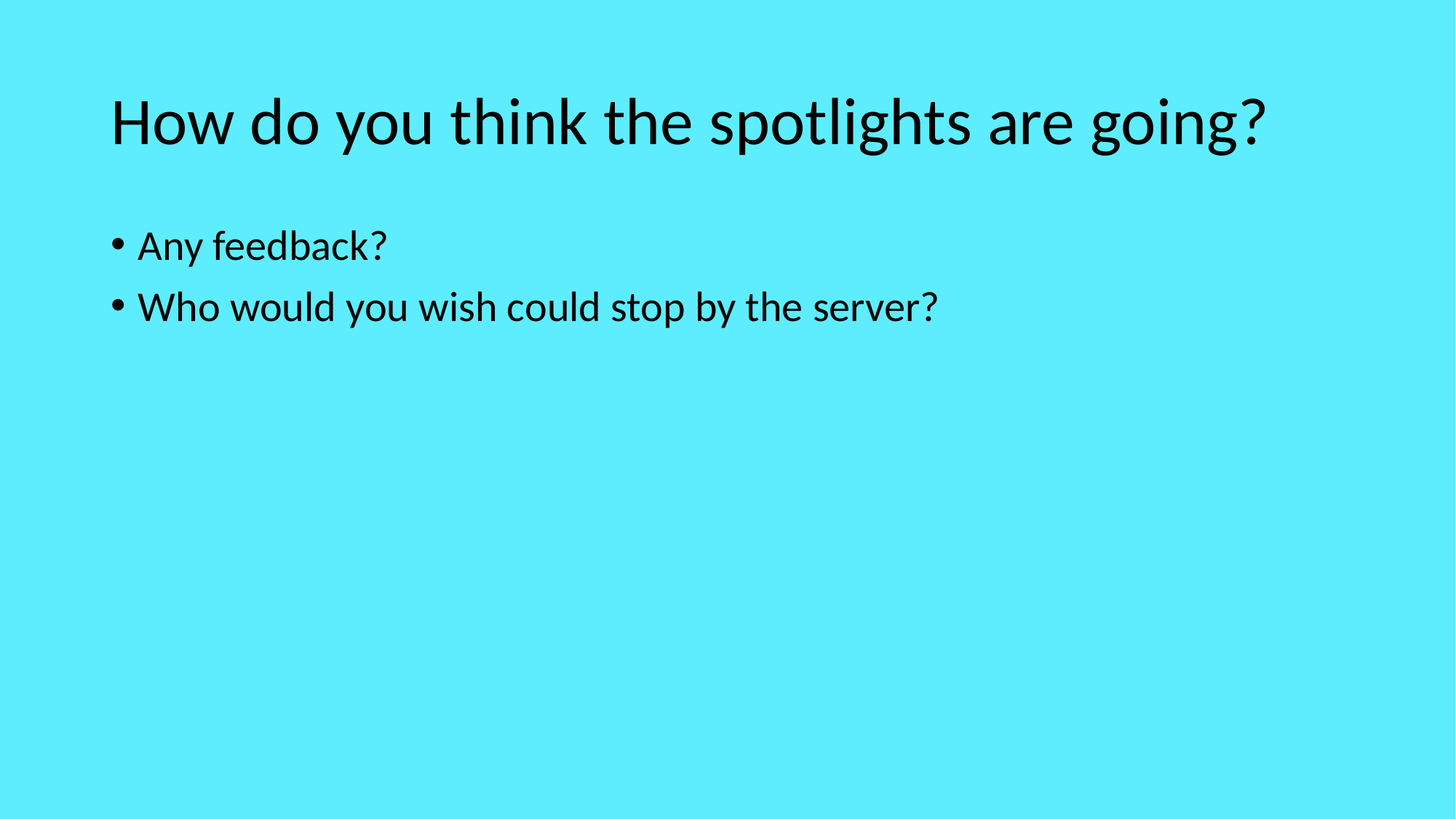

# How do you think the spotlights are going?
Any feedback?
Who would you wish could stop by the server?